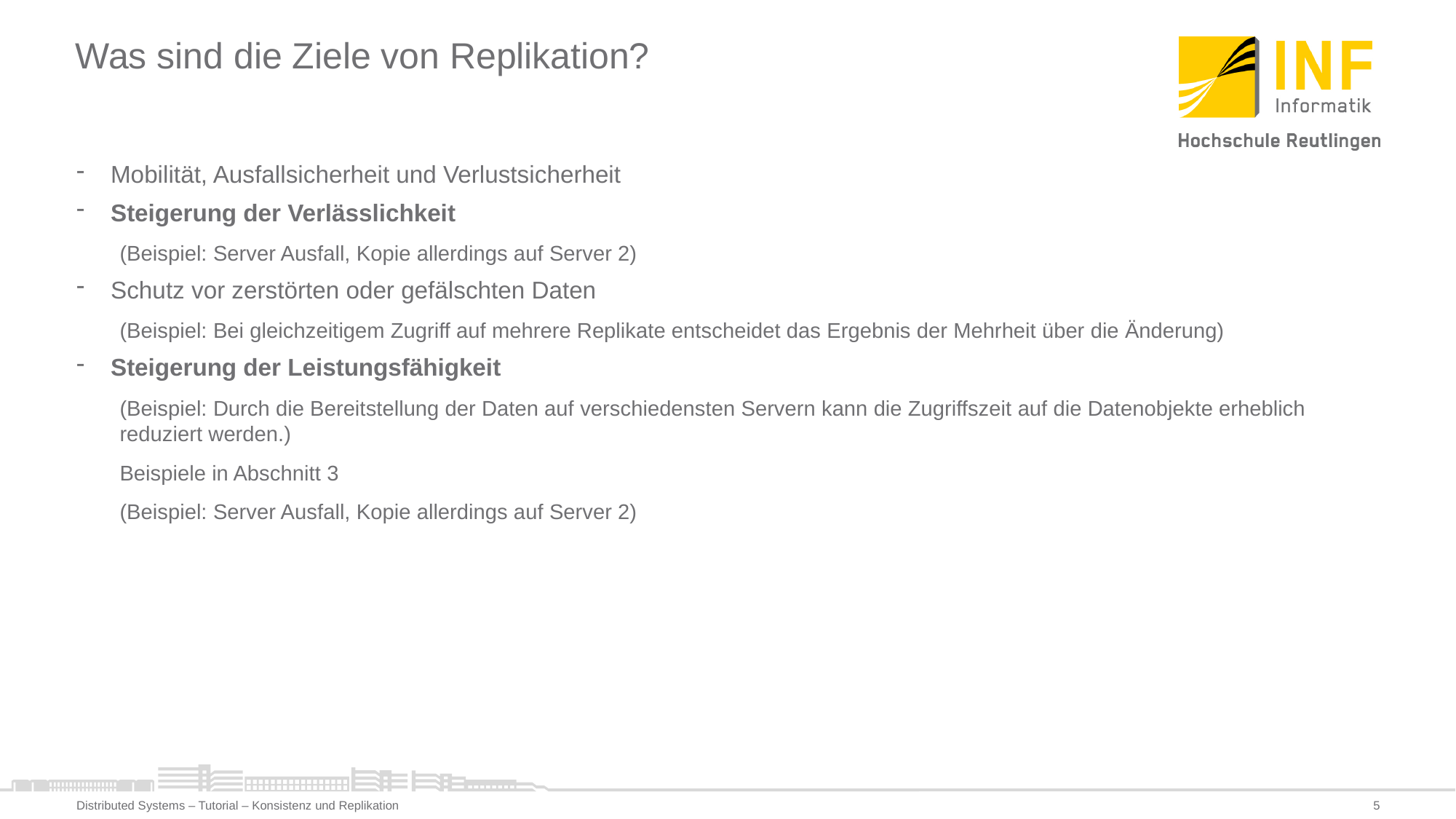

# Was sind die Ziele von Replikation?
Mobilität, Ausfallsicherheit und Verlustsicherheit
Steigerung der Verlässlichkeit
(Beispiel: Server Ausfall, Kopie allerdings auf Server 2)
Schutz vor zerstörten oder gefälschten Daten
(Beispiel: Bei gleichzeitigem Zugriff auf mehrere Replikate entscheidet das Ergebnis der Mehrheit über die Änderung)
Steigerung der Leistungsfähigkeit
(Beispiel: Durch die Bereitstellung der Daten auf verschiedensten Servern kann die Zugriffszeit auf die Datenobjekte erheblich reduziert werden.)
Beispiele in Abschnitt 3
(Beispiel: Server Ausfall, Kopie allerdings auf Server 2)
Distributed Systems – Tutorial – Konsistenz und Replikation
5